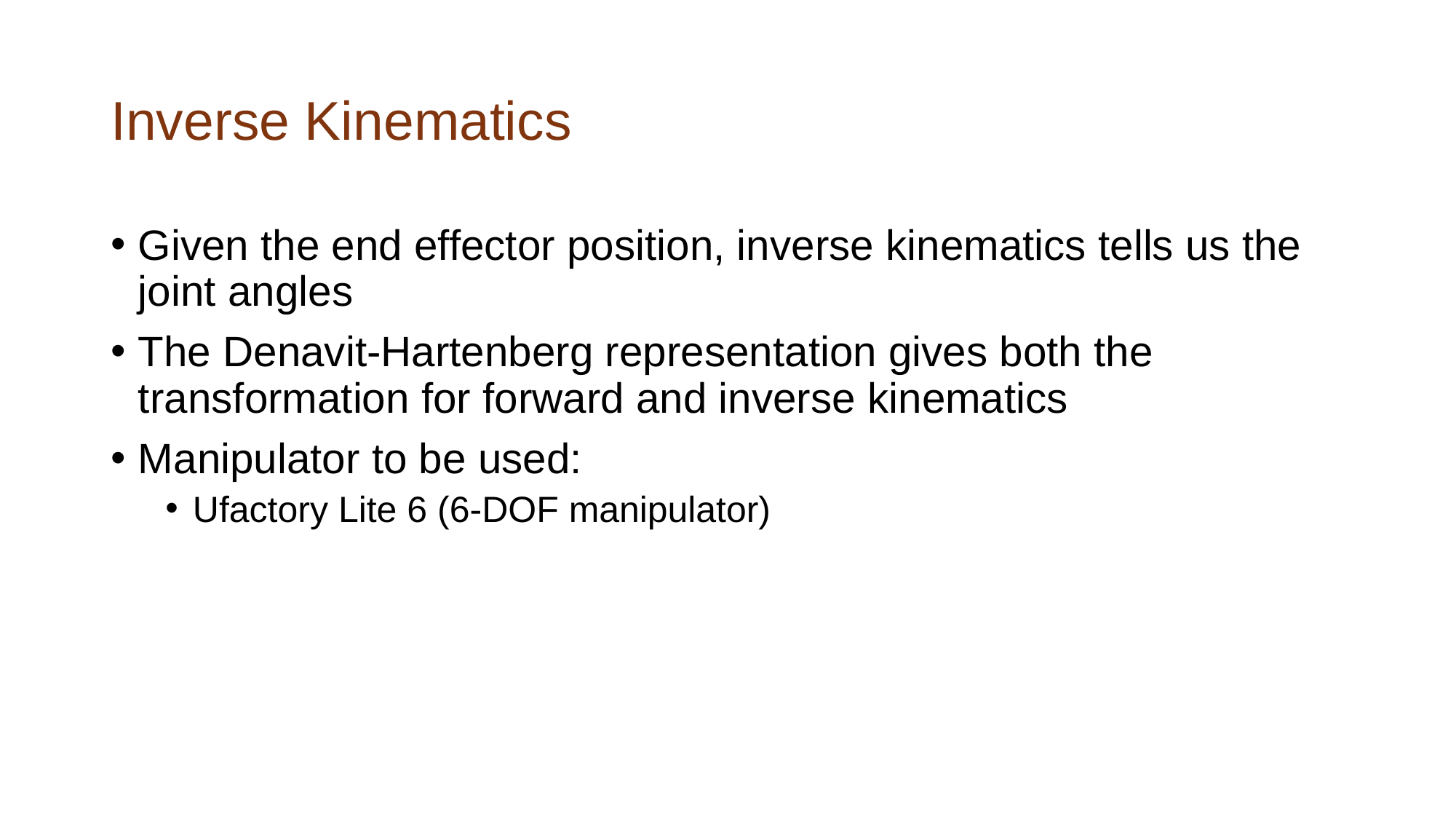

# Inverse Kinematics
Given the end effector position, inverse kinematics tells us the joint angles
The Denavit-Hartenberg representation gives both the transformation for forward and inverse kinematics
Manipulator to be used:
Ufactory Lite 6 (6-DOF manipulator)